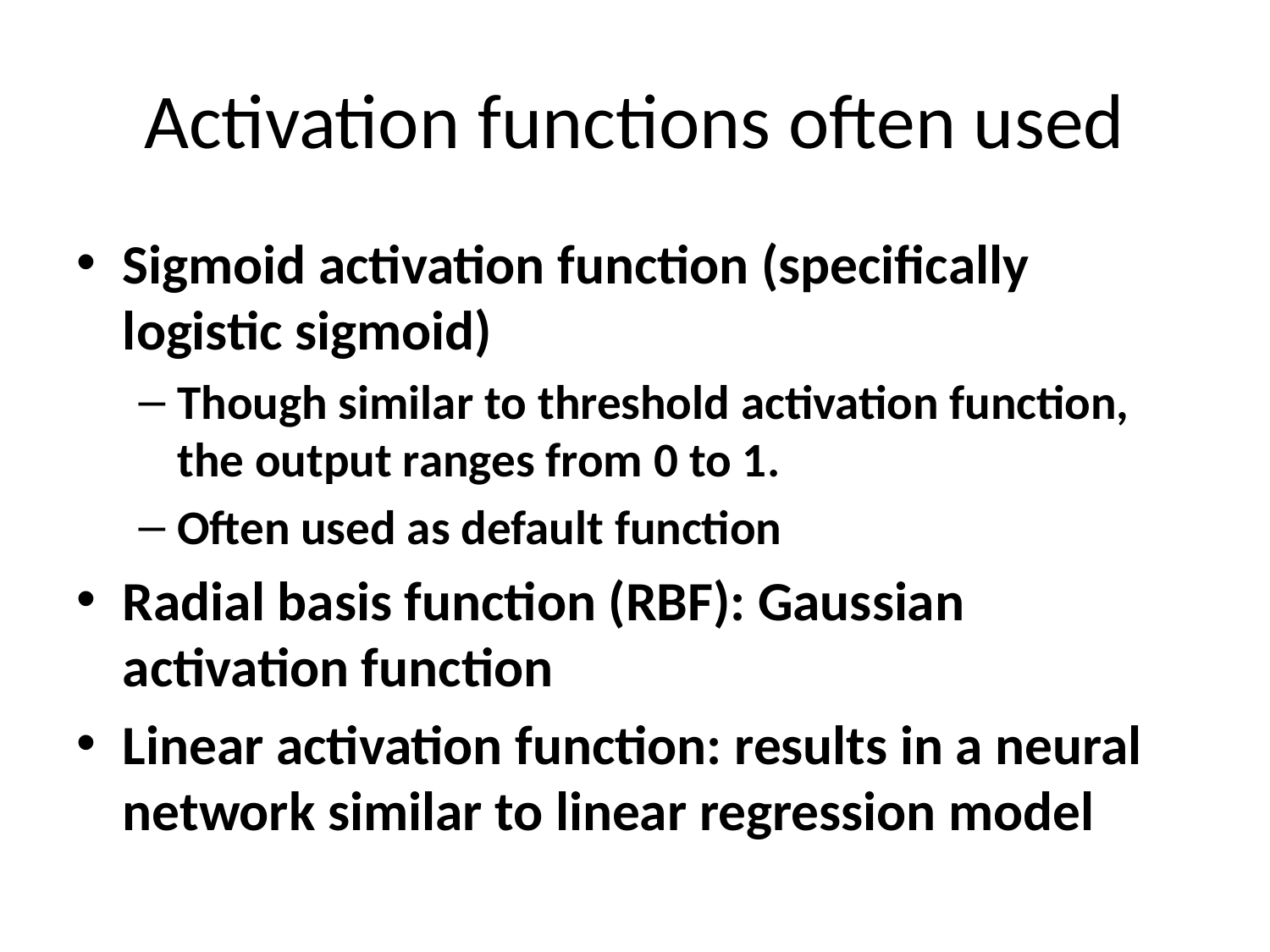

# Activation functions often used
Sigmoid activation function (specifically logistic sigmoid)
Though similar to threshold activation function, the output ranges from 0 to 1.
Often used as default function
Radial basis function (RBF): Gaussian activation function
Linear activation function: results in a neural network similar to linear regression model